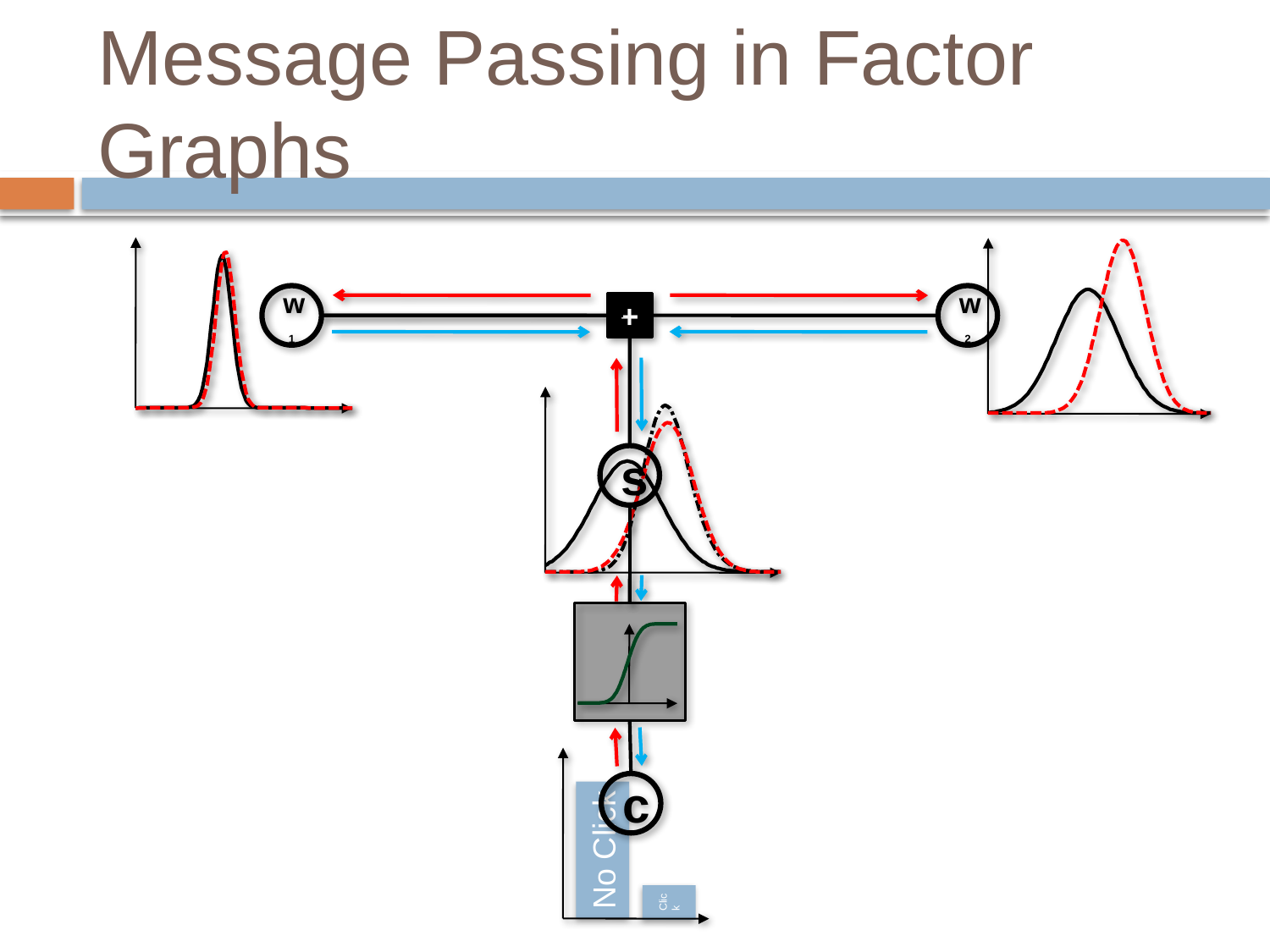

# Message Passing in Factor Graphs

w2
w1

+

s

c
No Click
Click